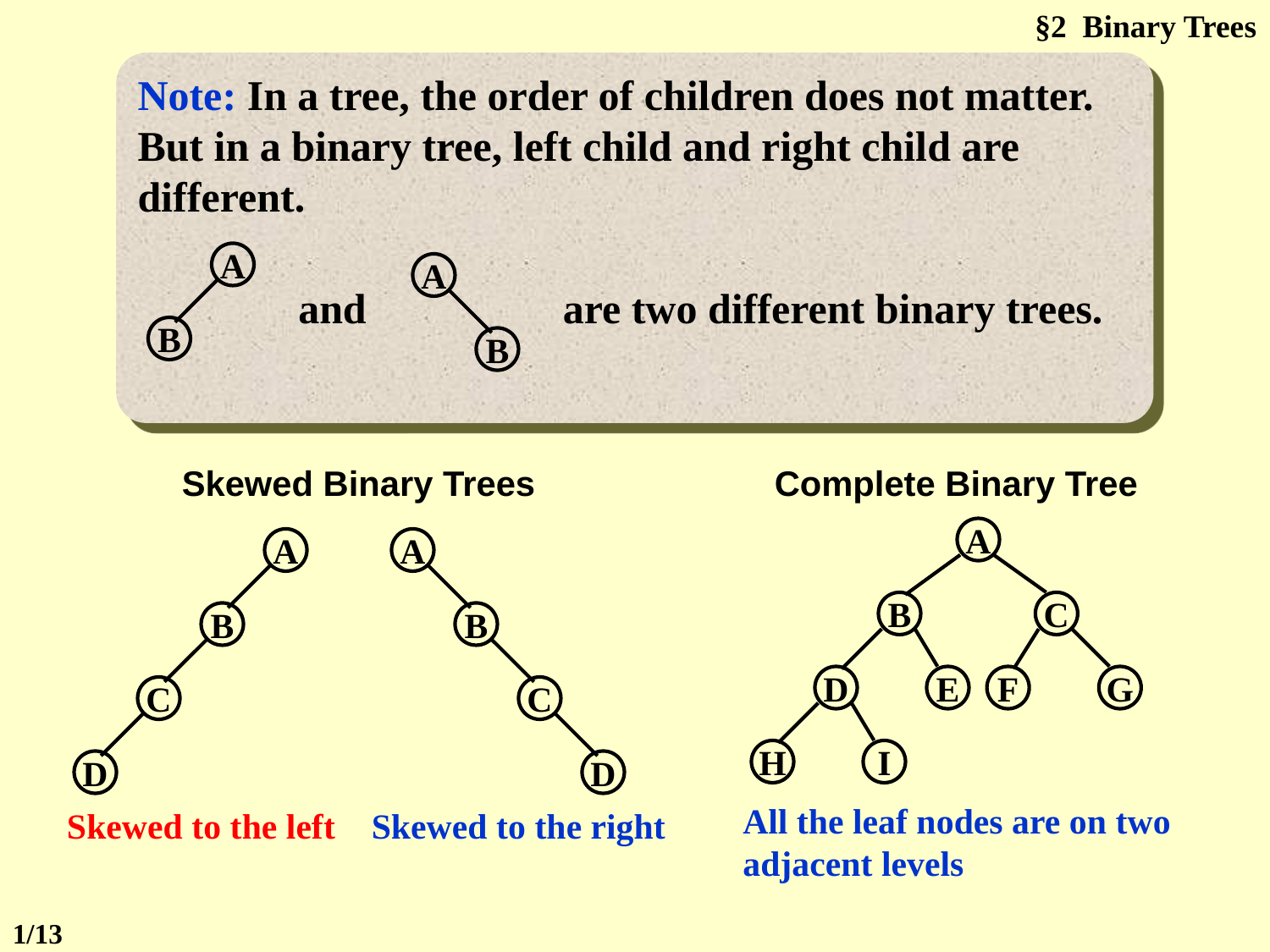

§2  Binary Trees
Note: In a tree, the order of children does not matter.  But in a binary tree, left child and right child are different.

A

B
A

B
and
are two different binary trees.
Skewed Binary Trees
Complete Binary Tree
A

B
C

D
E
F
G

H
I
A

B

C

D
A

B

C

D
All the leaf nodes are on two
adjacent levels
Skewed to the left
Skewed to the right
1/13